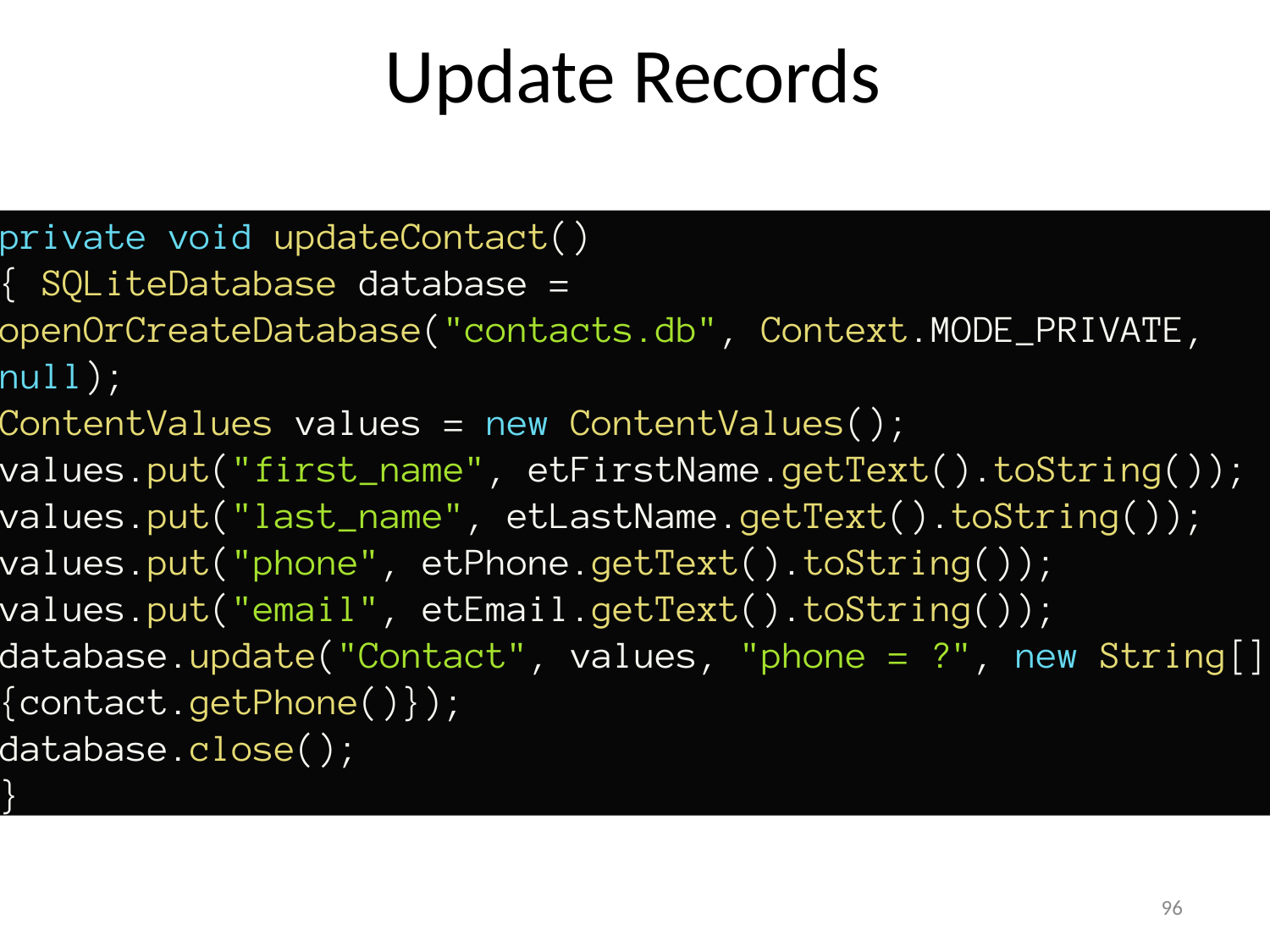

# Update Records
private void updateContact()
{ SQLiteDatabase database = openOrCreateDatabase("contacts.db", Context.MODE_PRIVATE, null);
ContentValues values = new ContentValues(); values.put("first_name", etFirstName.getText().toString()); values.put("last_name", etLastName.getText().toString()); values.put("phone", etPhone.getText().toString()); values.put("email", etEmail.getText().toString()); database.update("Contact", values, "phone = ?", new String[]{contact.getPhone()});
database.close();
}
96